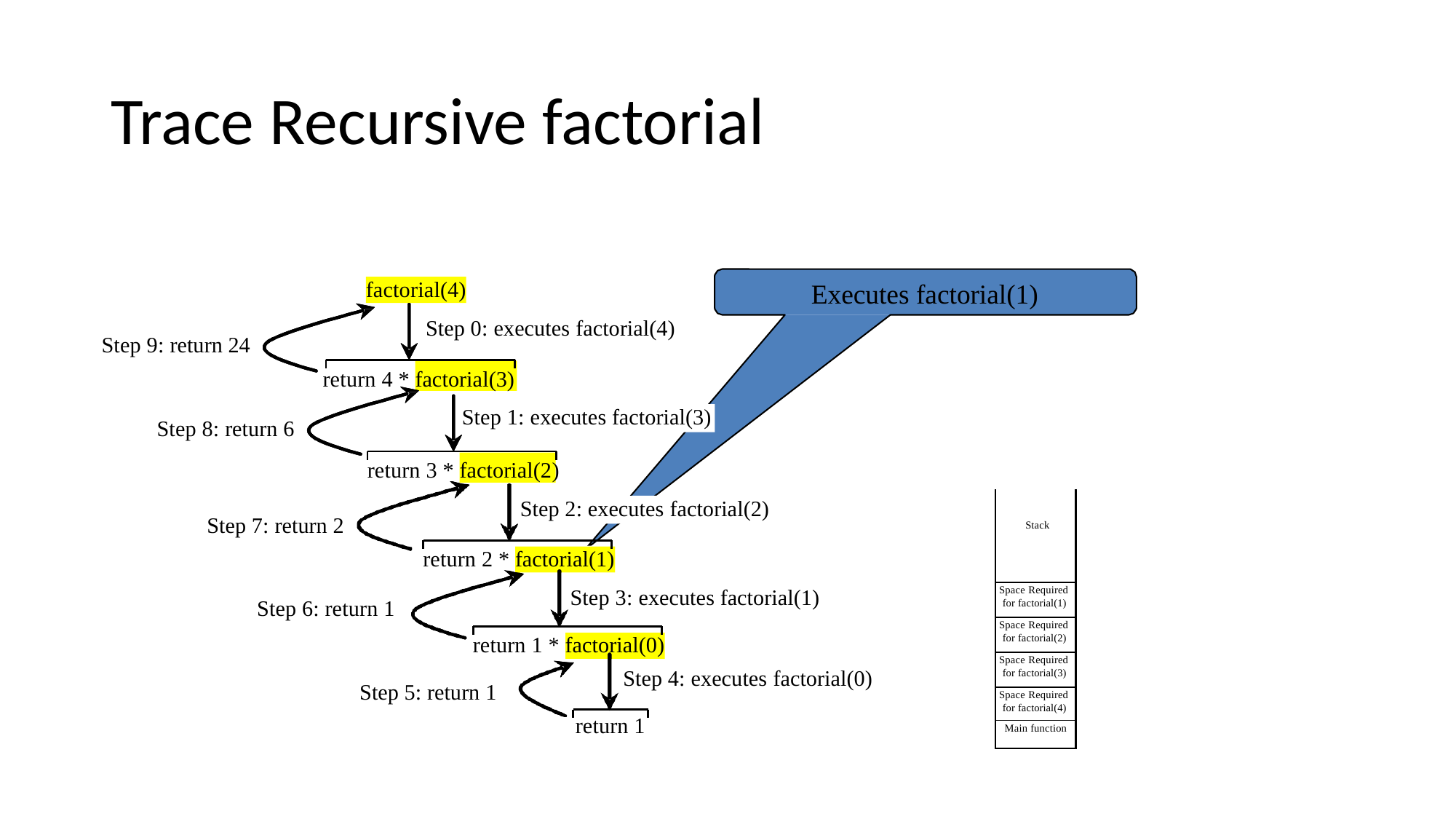

# Trace Recursive factorial

factorial(4)
Executes factorial(1)

Step 0: executes factorial(4)

Step 9: return 24

factorial(3)
return 4 *

Step 1: executes factorial(3)

Step 8: return 6

factorial(2
return 3 *
)

| Stack |
| --- |
| Space Required for factorial(1) |
| Space Required for factorial(2) |
| Space Required for factorial(3) |
| Space Required for factorial(4) |
| Main function |
Step 2: executes factorial(2)

Step 7: return 2

return 2 * factorial(1)

Step 3: executes factorial(1)
Step 6: return 1

return 1 * factorial(0)
Step 4: executes factorial(0)
Step 5: return 1
return 1